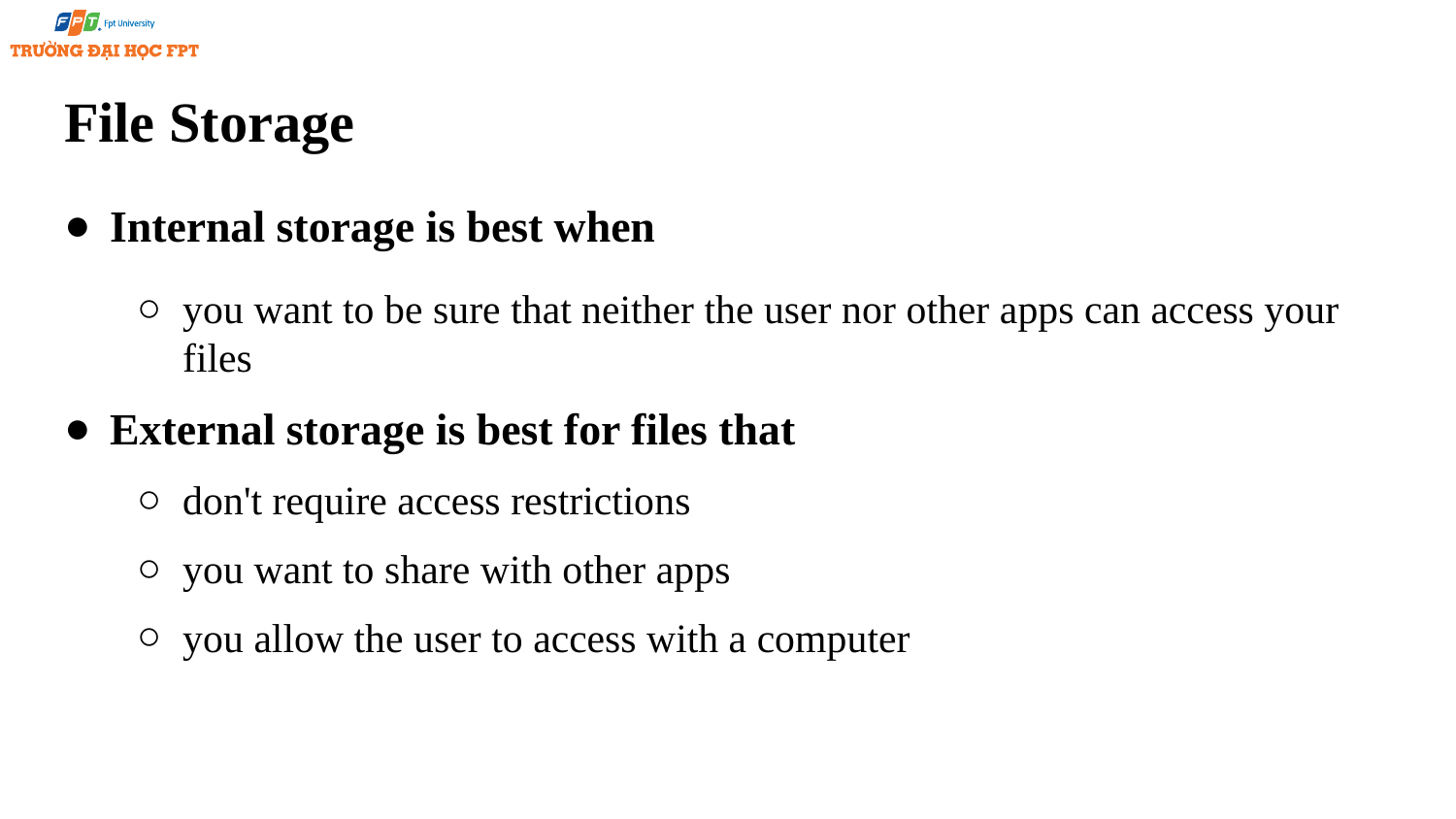

# File Storage
Internal storage is best when
you want to be sure that neither the user nor other apps can access your files
External storage is best for files that
don't require access restrictions
you want to share with other apps
you allow the user to access with a computer